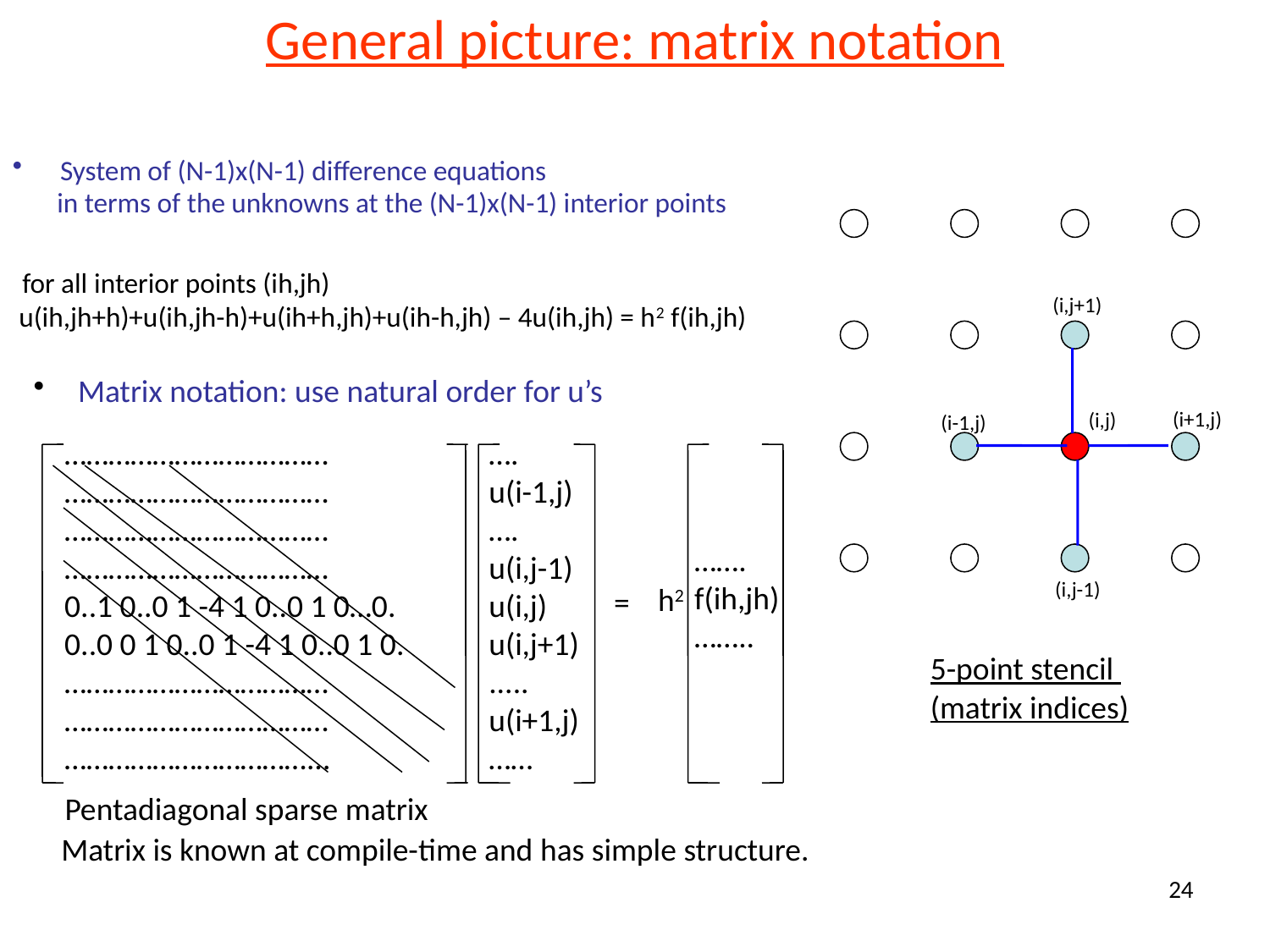

General picture: matrix notation
System of (N-1)x(N-1) difference equations
       in terms of the unknowns at the (N-1)x(N-1) interior points

 for all interior points (ih,jh)
 u(ih,jh+h)+u(ih,jh-h)+u(ih+h,jh)+u(ih-h,jh) – 4u(ih,jh) = h2 f(ih,jh)

(i,j+1)

  Matrix notation: use natural order for u’s
(i+1,j)
(i,j)
(i-1,j)
….
u(i-1,j)
….
u(i,j-1)
u(i,j)
u(i,j+1)
.....
u(i+1,j)
……
………………………………
………………………………
………………………………
………………………………
0..1 0..0 1 -4 1 0..0 1 0…0.
0..0 0 1 0..0 1 -4 1 0..0 1 0.
………………………………
………………………………
……………………………...

…….
f(ih,jh)
……..

(i,j-1)
h2
=
5-point stencil
(matrix indices)

Pentadiagonal sparse matrix

 Matrix is known at compile-time and has simple structure.
24